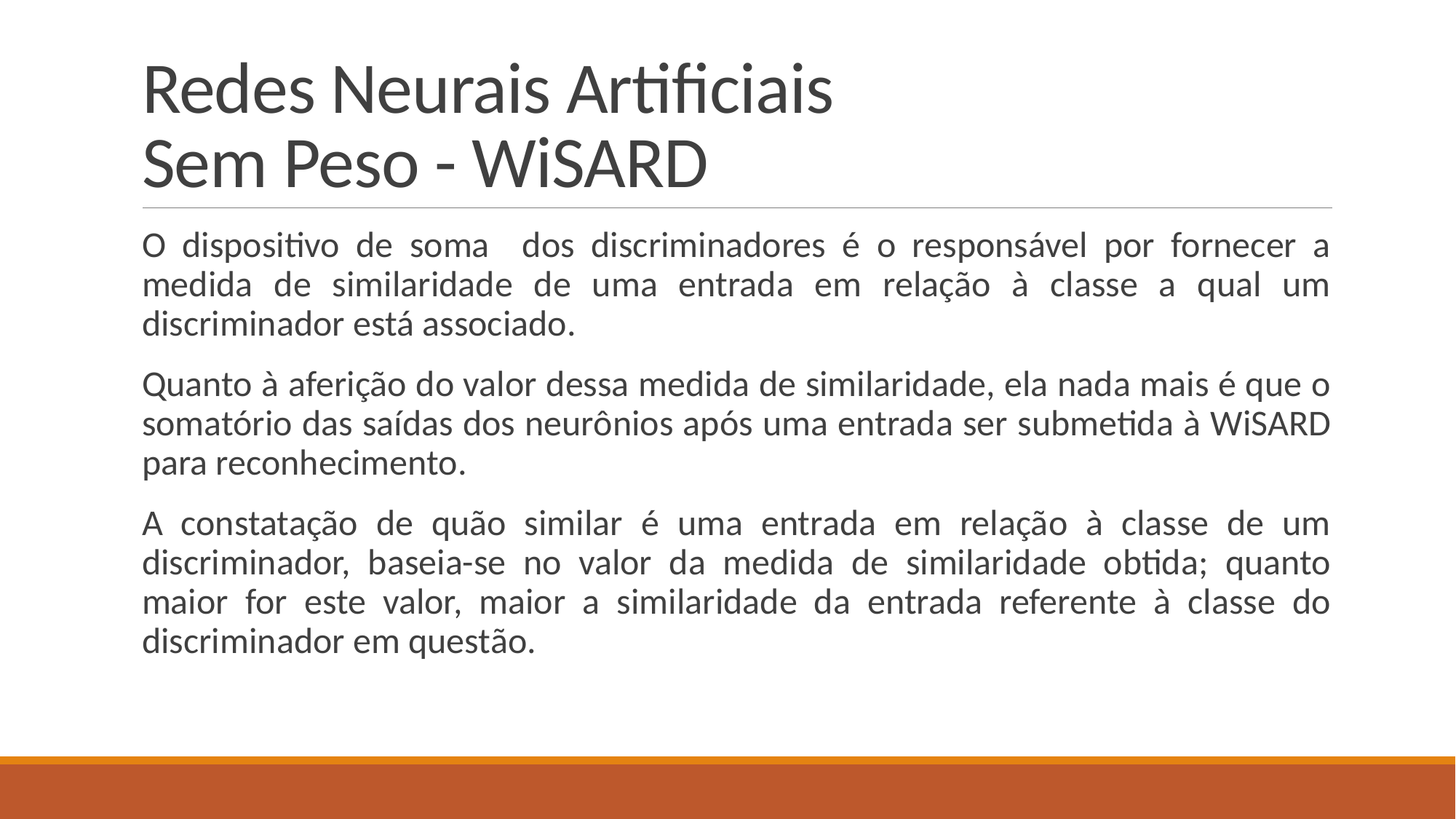

# Redes Neurais Artificiais Sem Peso - WiSARD
O dispositivo de soma  dos discriminadores é o responsável por fornecer a medida de similaridade de uma entrada em relação à classe a qual um discriminador está associado.
Quanto à aferição do valor dessa medida de similaridade, ela nada mais é que o somatório das saídas dos neurônios após uma entrada ser submetida à WiSARD para reconhecimento.
A constatação de quão similar é uma entrada em relação à classe de um discriminador, baseia-se no valor da medida de similaridade obtida; quanto maior for este valor, maior a similaridade da entrada referente à classe do discriminador em questão.